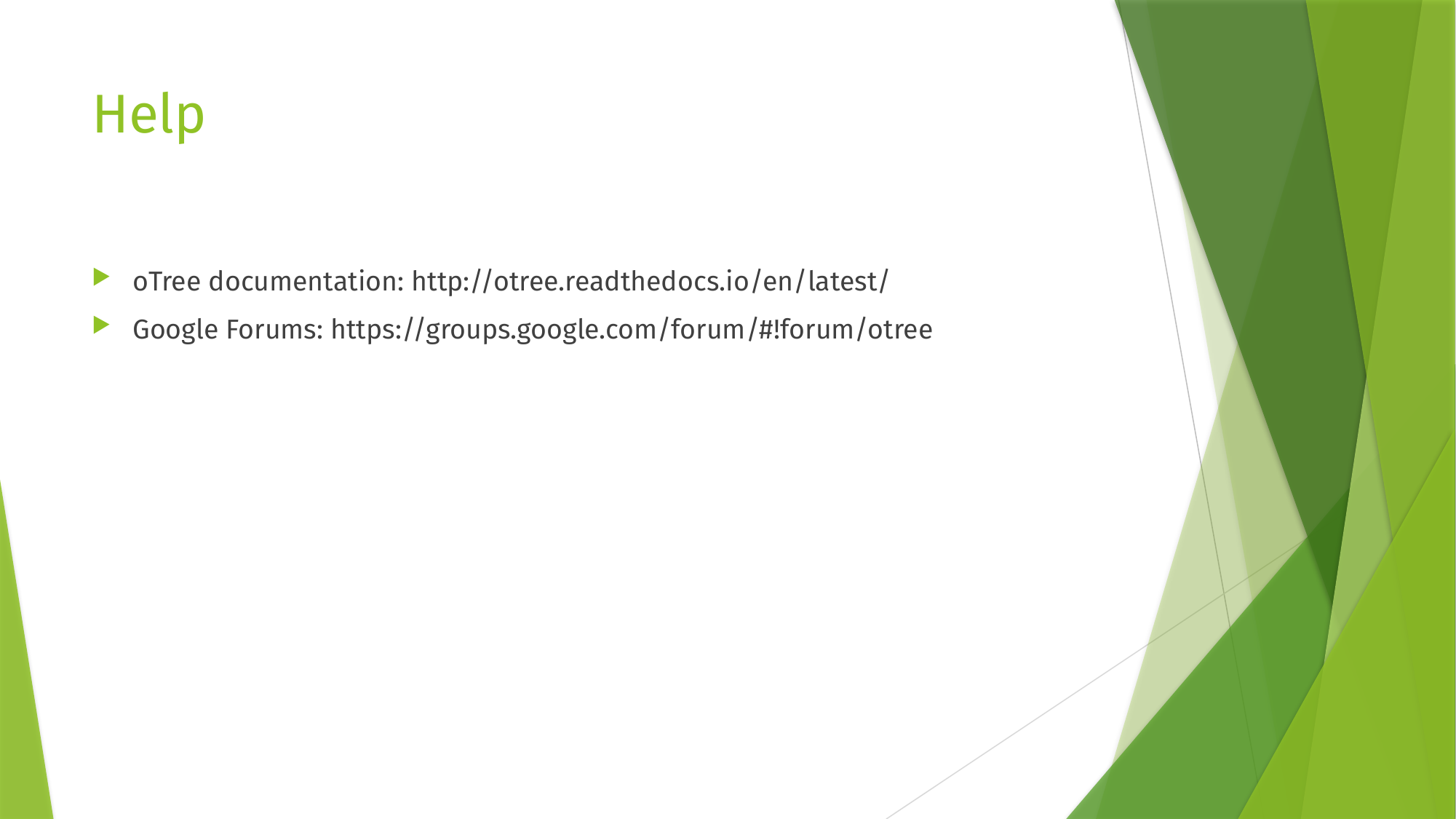

# Help
oTree documentation: http://otree.readthedocs.io/en/latest/
Google Forums: https://groups.google.com/forum/#!forum/otree